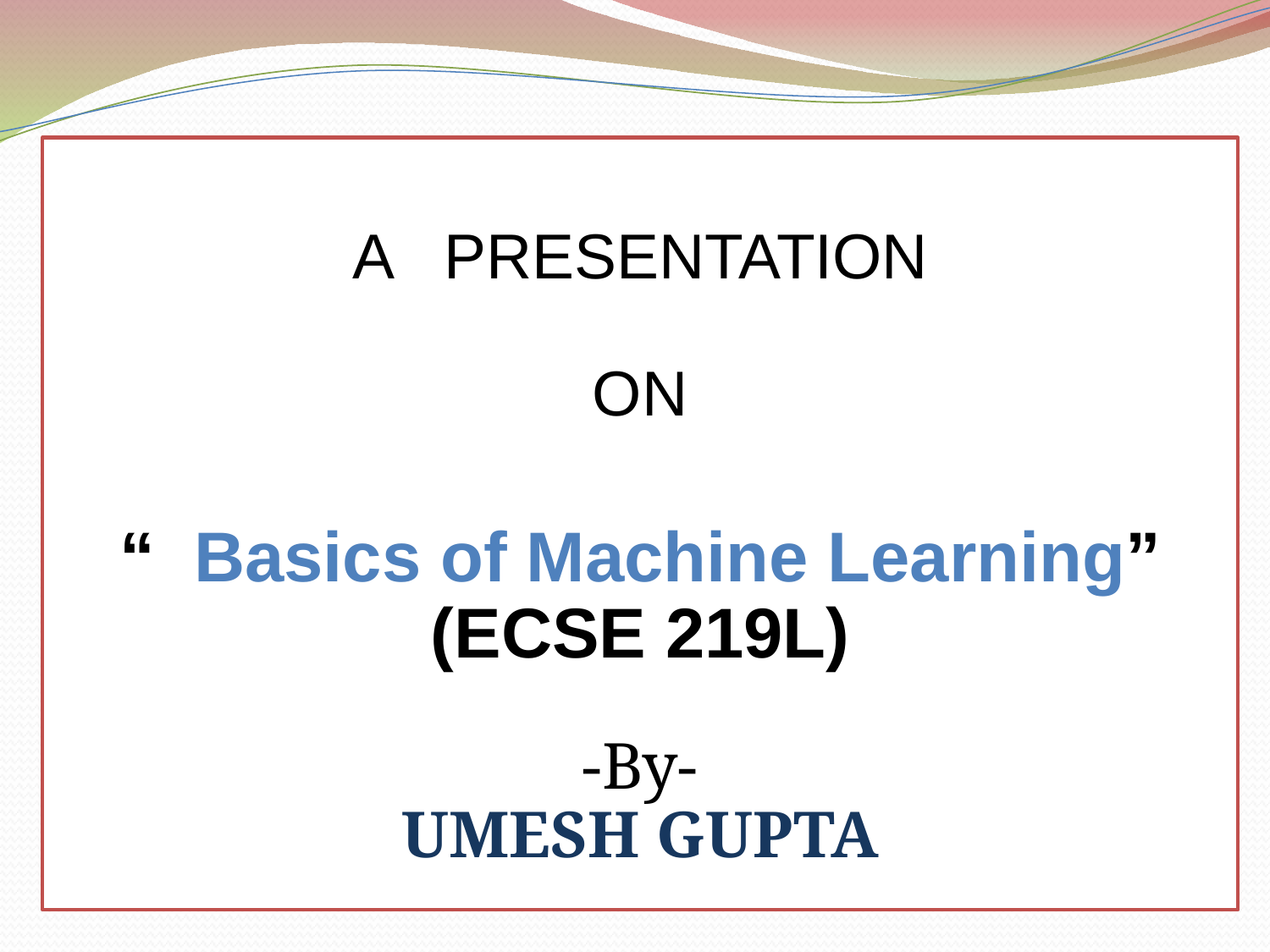

A   PRESENTATION

ON

“  Basics of Machine Learning”
(ECSE 219L)

-By-
UMESH GUPTA

.